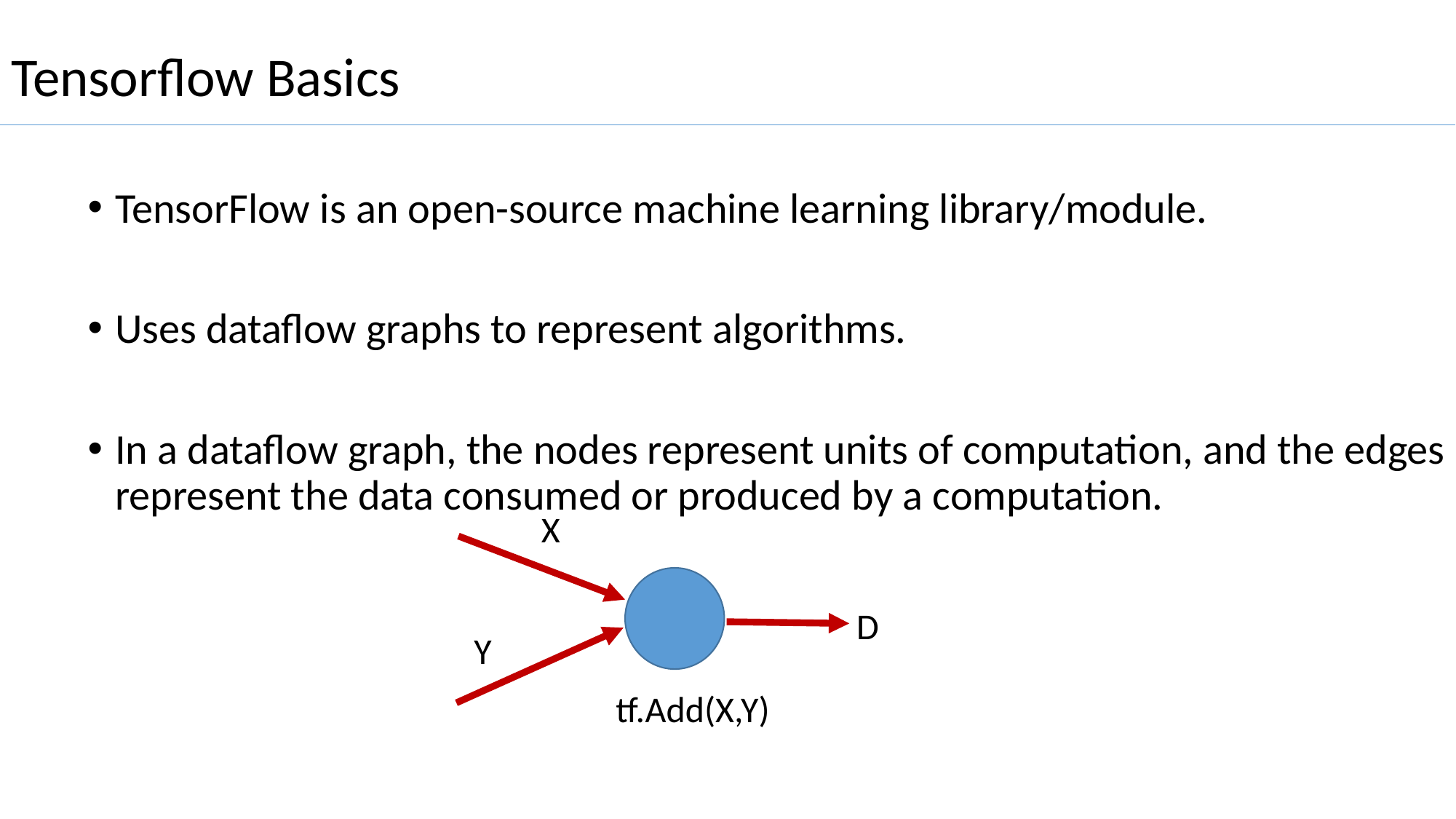

# Tensorflow Basics
TensorFlow is an open-source machine learning library/module.

Uses dataflow graphs to represent algorithms.

In a dataflow graph, the nodes represent units of computation, and the edges represent the data consumed or produced by a computation.

X

D
Y
tf.Add(X,Y)